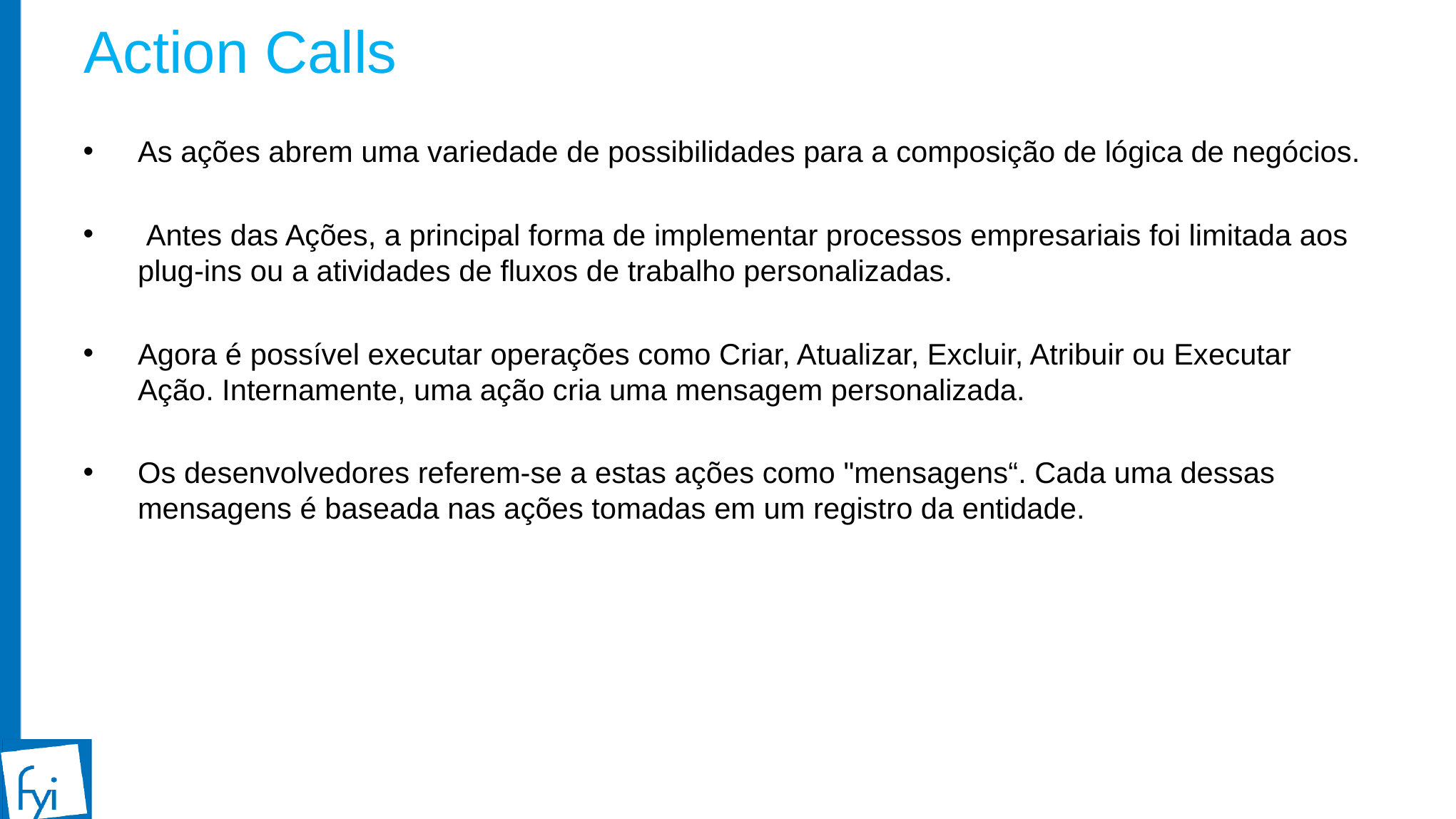

# Action Calls
As ações abrem uma variedade de possibilidades para a composição de lógica de negócios.

 Antes das Ações, a principal forma de implementar processos empresariais foi limitada aos plug-ins ou a atividades de fluxos de trabalho personalizadas.

Agora é possível executar operações como Criar, Atualizar, Excluir, Atribuir ou Executar Ação. Internamente, uma ação cria uma mensagem personalizada.

Os desenvolvedores referem-se a estas ações como "mensagens“. Cada uma dessas mensagens é baseada nas ações tomadas em um registro da entidade.